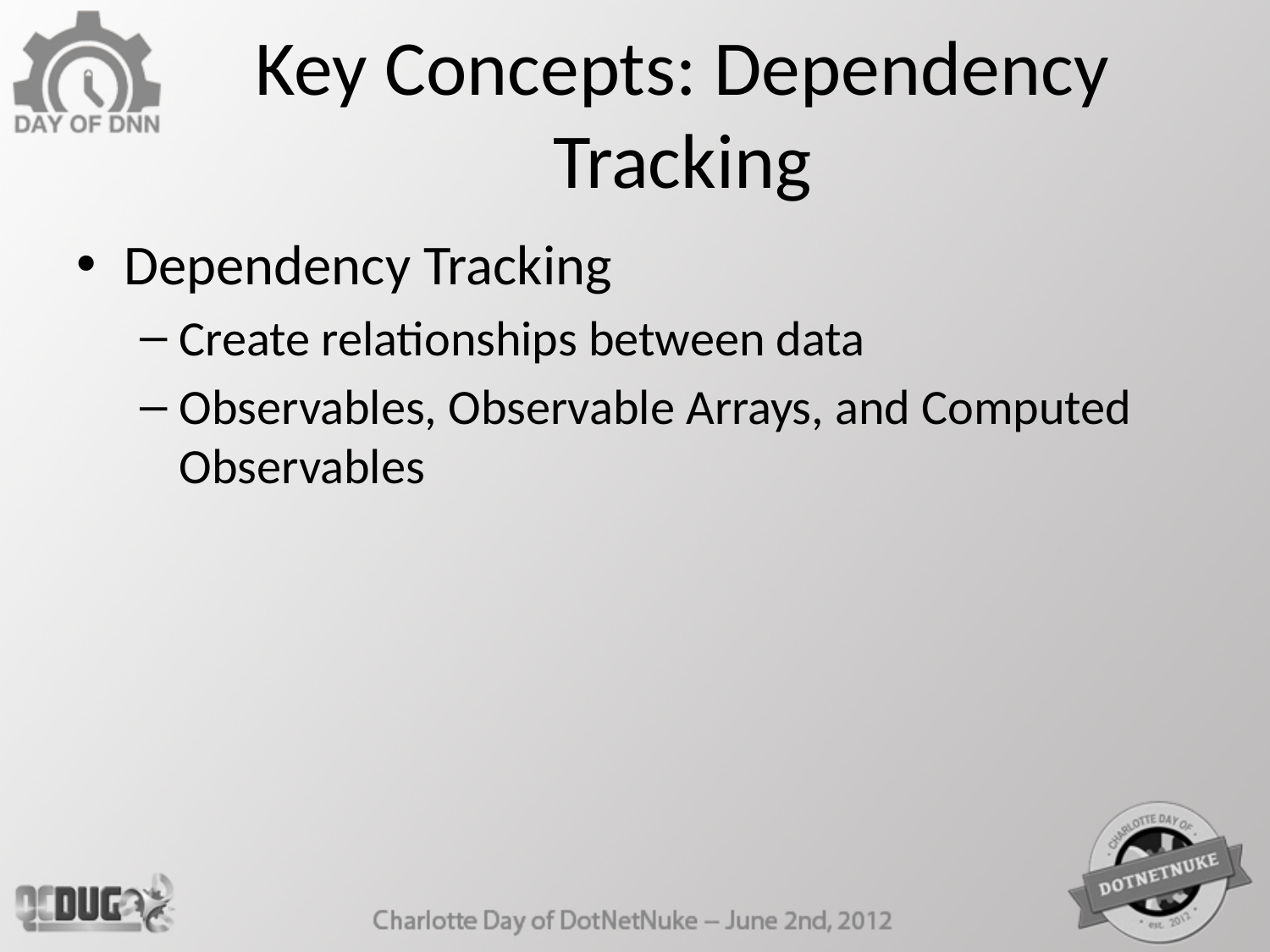

# Key Concepts: Dependency Tracking
Dependency Tracking
Create relationships between data
Observables, Observable Arrays, and Computed Observables